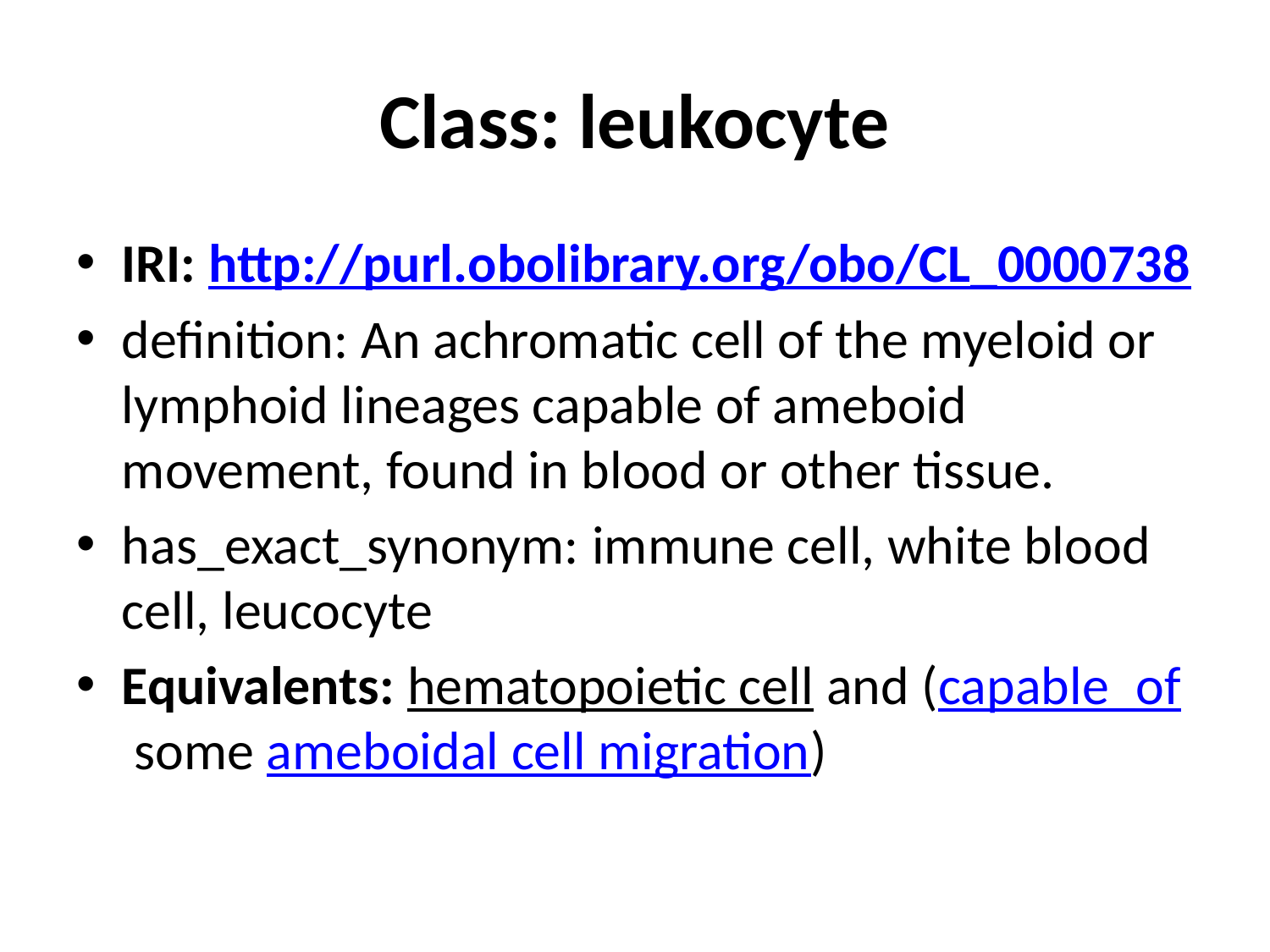

# Class: leukocyte
IRI: http://purl.obolibrary.org/obo/CL_0000738
definition: An achromatic cell of the myeloid or lymphoid lineages capable of ameboid movement, found in blood or other tissue.
has_exact_synonym: immune cell, white blood cell, leucocyte
Equivalents: hematopoietic cell and (capable_of some ameboidal cell migration)